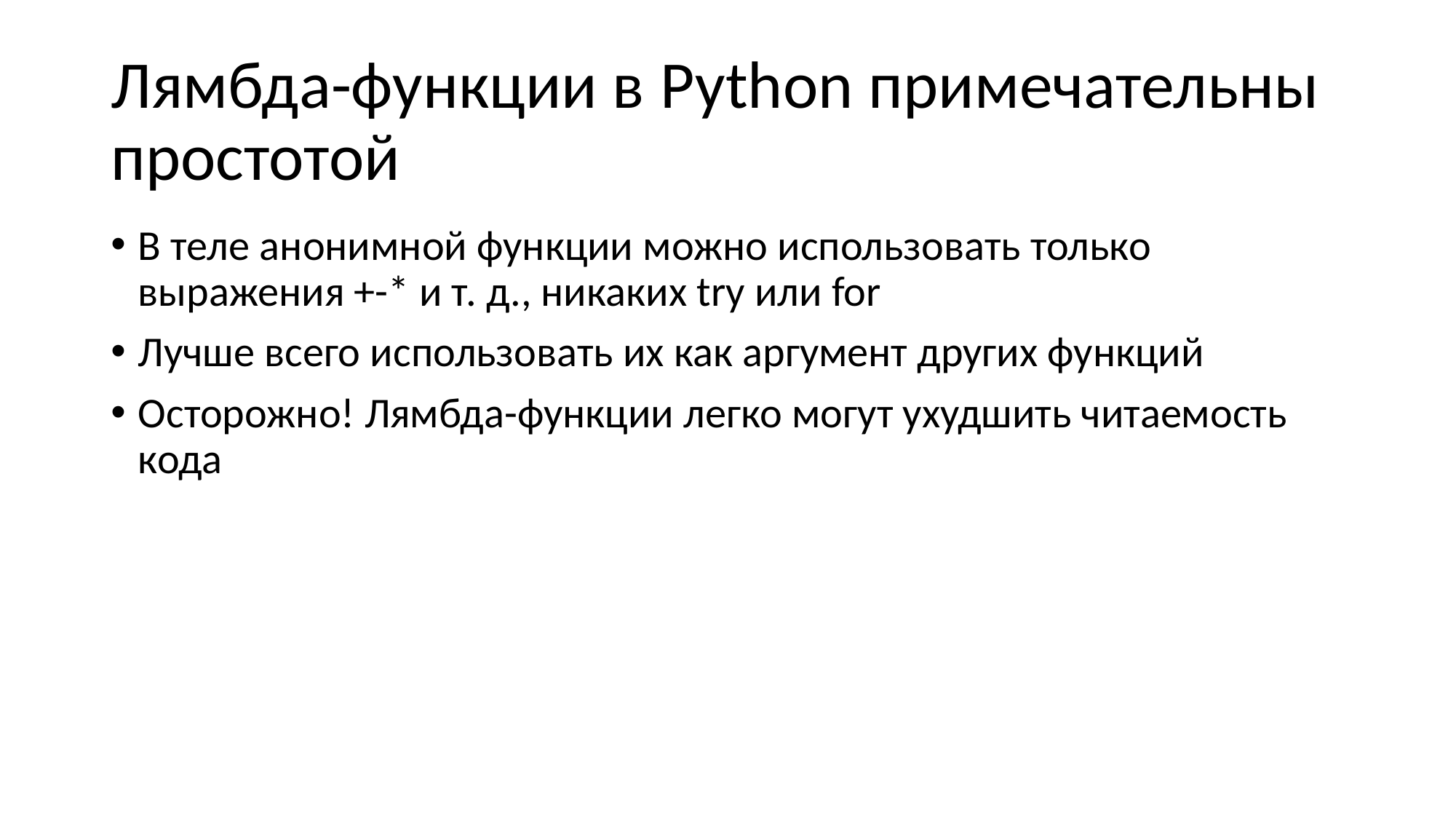

# Лямбда-функции в Python примечательны простотой
В теле анонимной функции можно использовать только выражения +-* и т. д., никаких try или for
Лучше всего использовать их как аргумент других функций
Осторожно! Лямбда-функции легко могут ухудшить читаемость кода